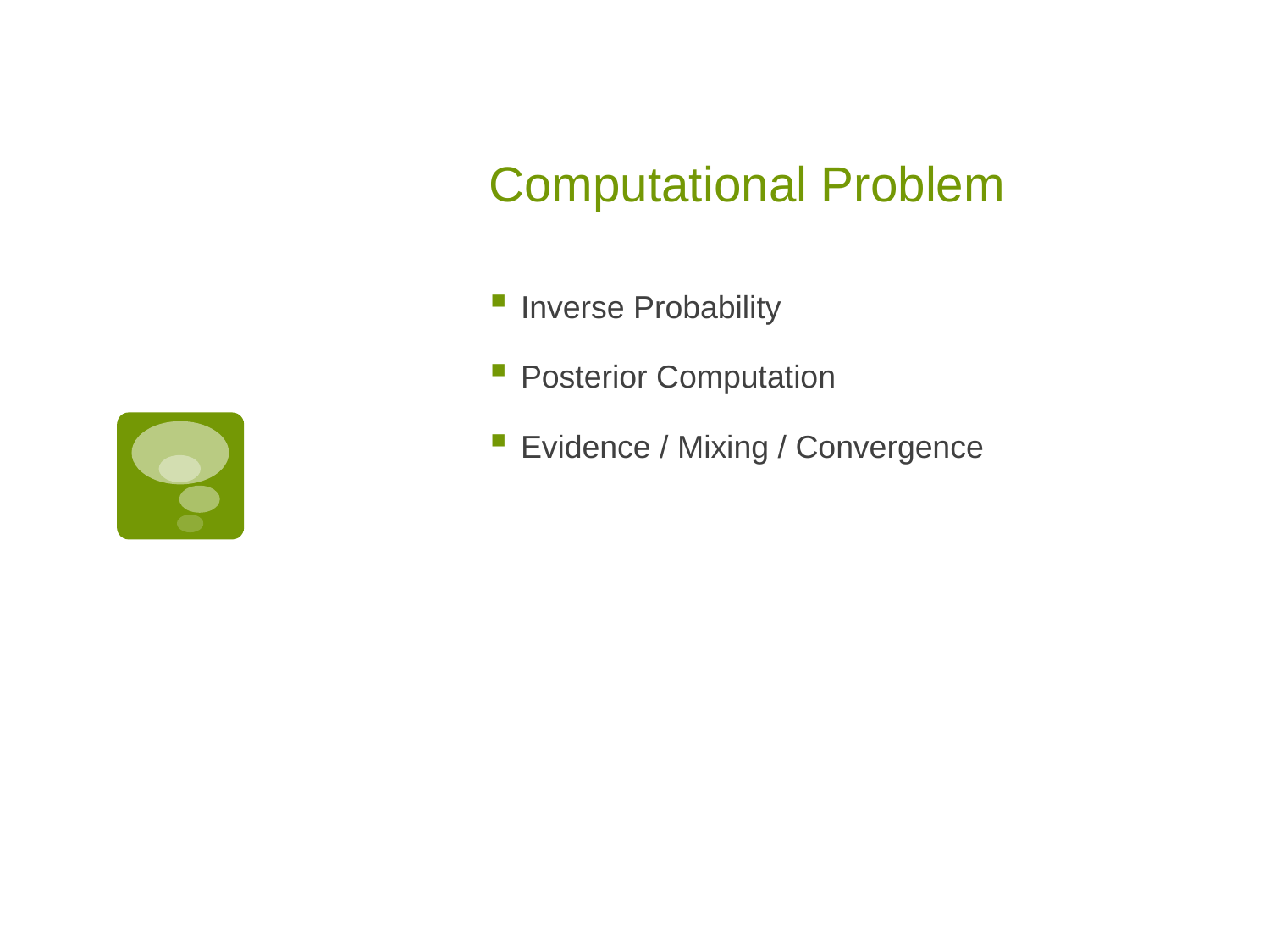

# Computational Problem
Inverse Probability
Posterior Computation
Evidence / Mixing / Convergence